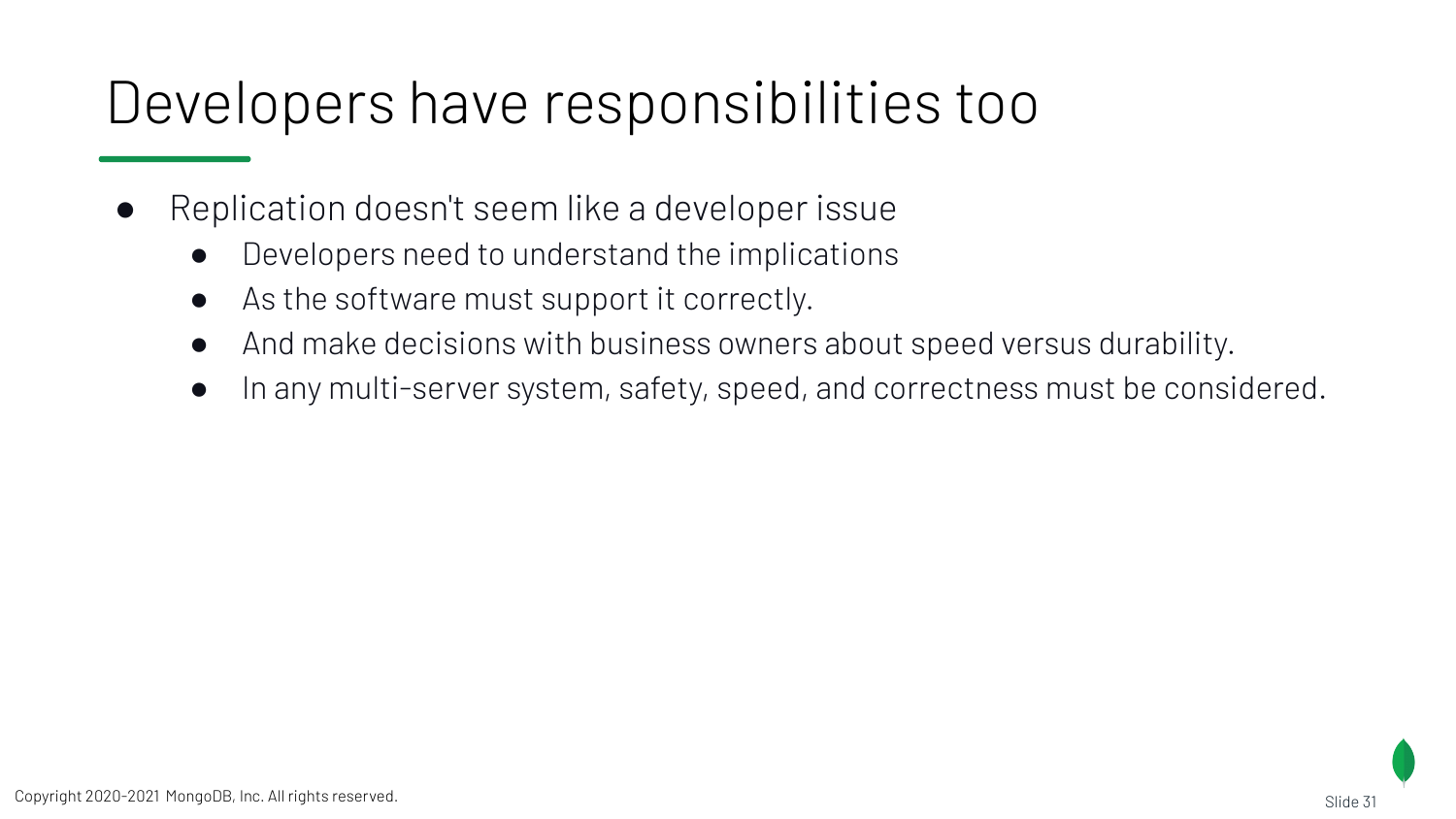

Developers have responsibilities too
Replication doesn't seem like a developer issue
Developers need to understand the implications
As the software must support it correctly.
And make decisions with business owners about speed versus durability.
In any multi-server system, safety, speed, and correctness must be considered.

Slide 31